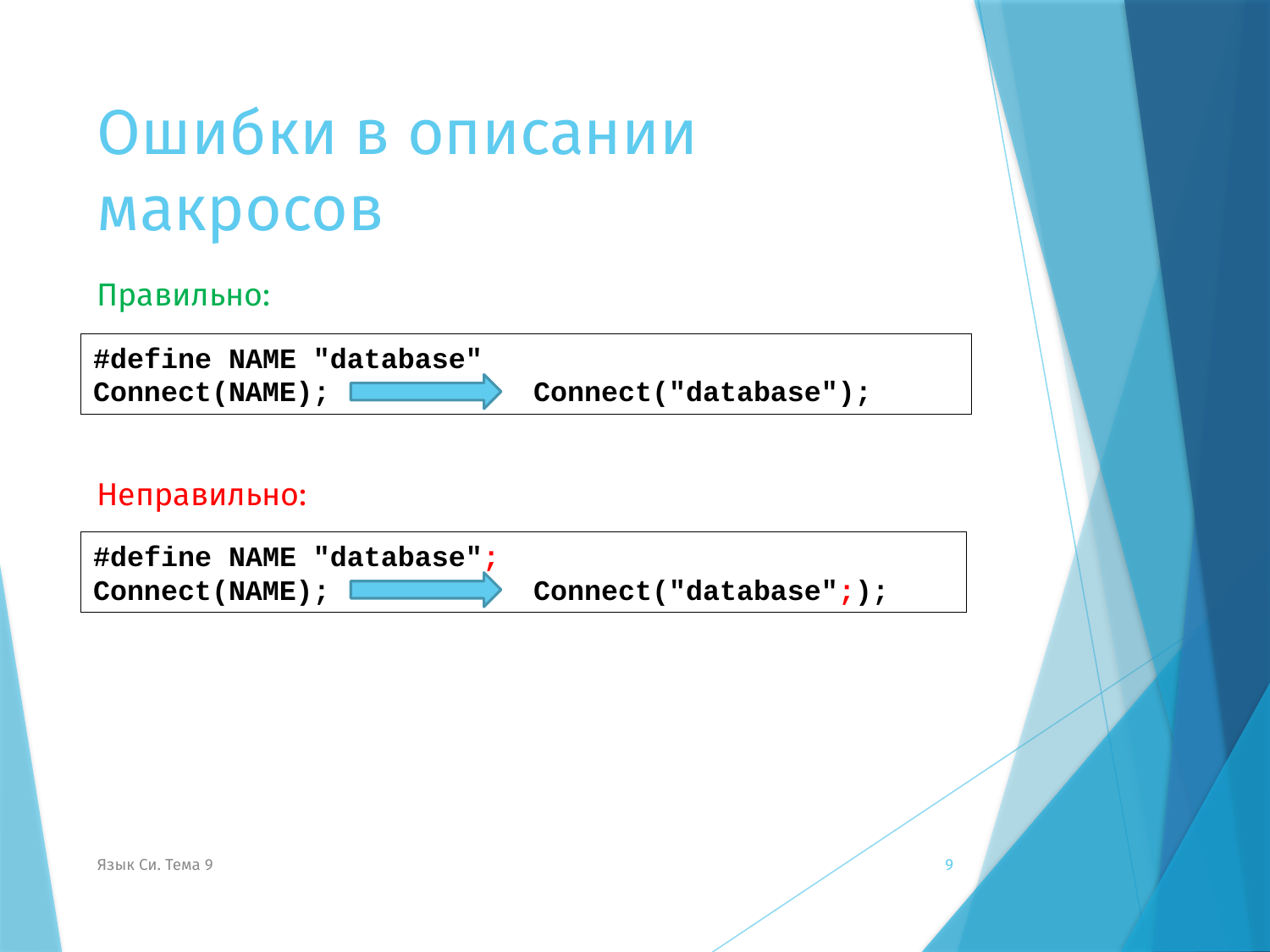

# Ошибки в описании макросов
Правильно:
#define NAME "database"
Connect(NAME);            Connect("database");

Неправильно:
#define NAME "database";
Connect(NAME);            Connect("database";);

Язык Си. Тема 9
9